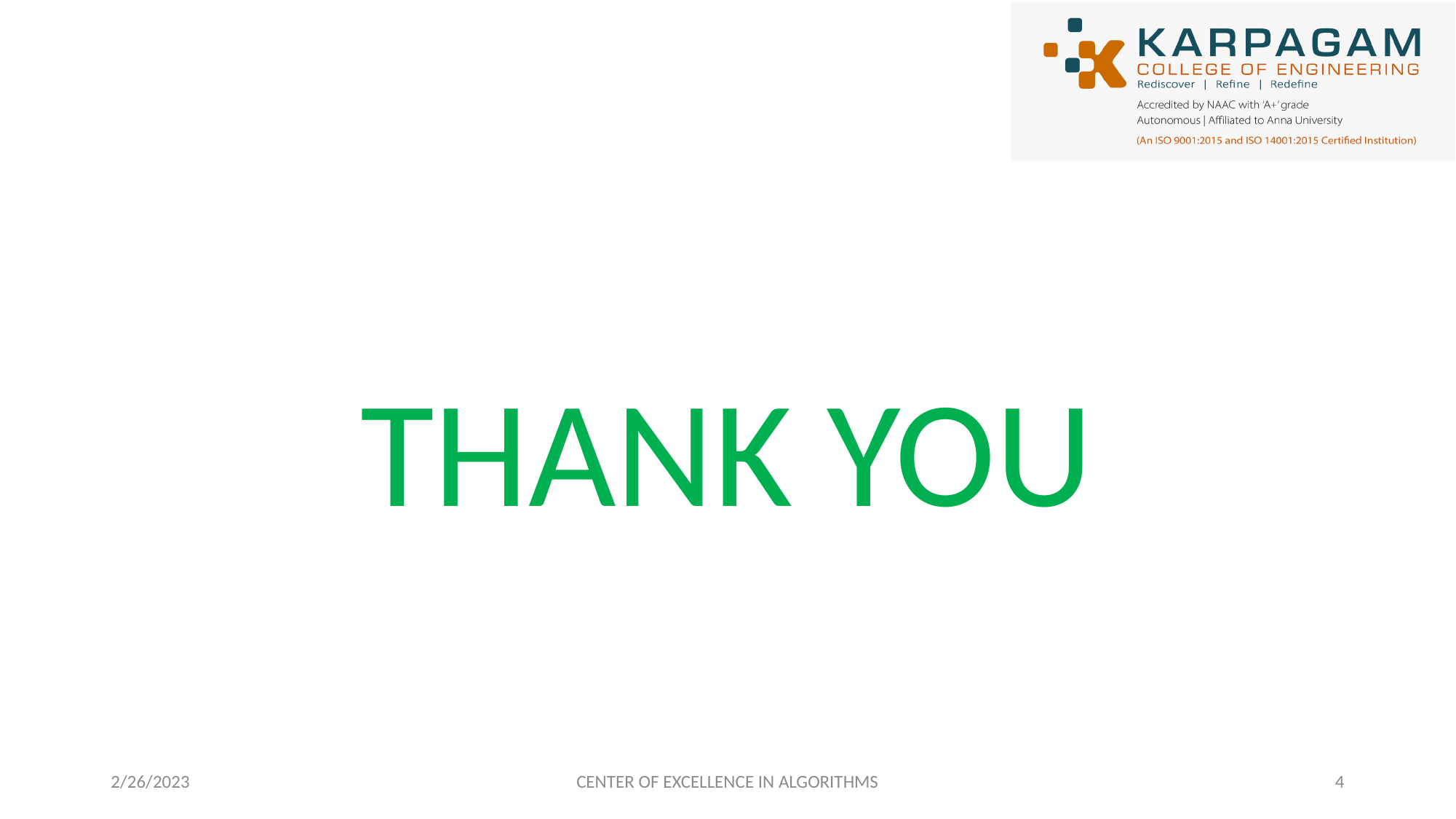

# THANK YOU
2/26/2023
CENTER OF EXCELLENCE IN ALGORITHMS
4